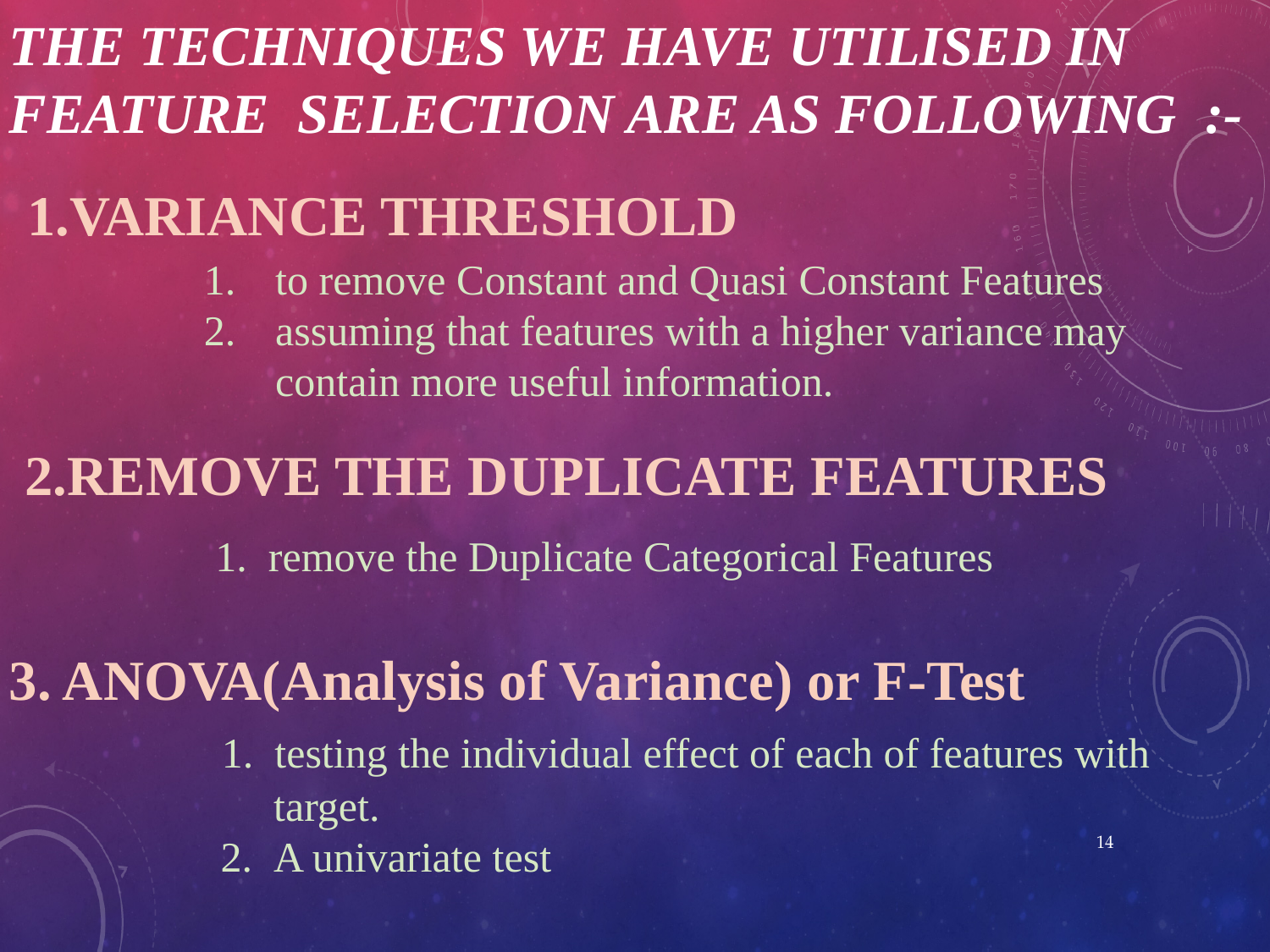

# The TECHNIQUES We Have UTILISED In FEATURE  SELECTION Are As Following  :-
 1.VARIANCE THRESHOLD

to remove Constant and Quasi Constant Features
assuming that features with a higher variance may contain more useful information.

 2.REMOVE THE DUPLICATE FEATURES
             1.  remove the Duplicate Categorical Features

3. ANOVA(Analysis of Variance) or F-Test
               1.  testing the individual effect of each of features with
                         target.
                    2.  A univariate test

14